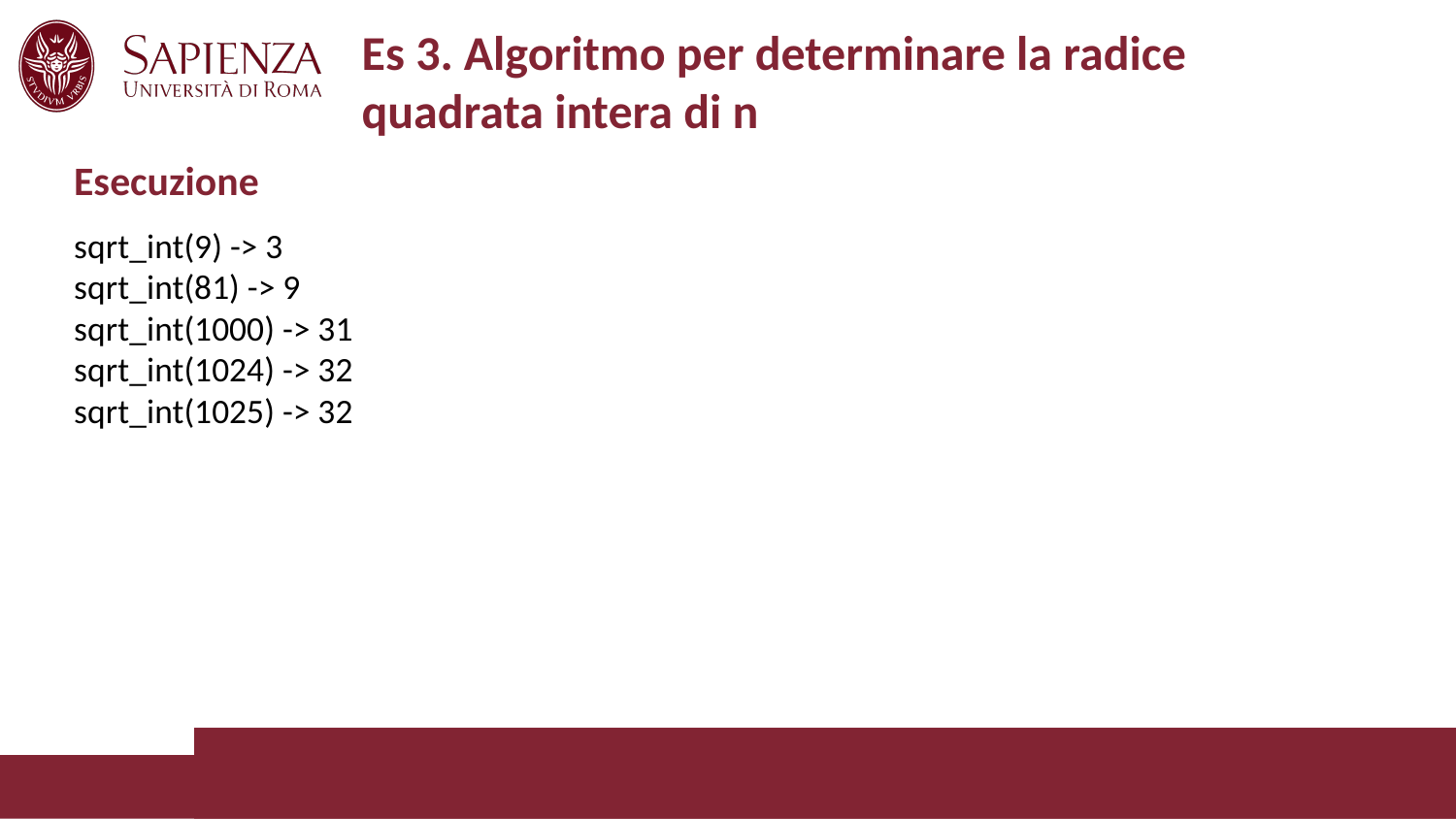

# Es 3. Algoritmo per determinare la radice quadrata intera di n
Esecuzione
sqrt_int(9) -> 3
sqrt_int(81) -> 9
sqrt_int(1000) -> 31
sqrt_int(1024) -> 32
sqrt_int(1025) -> 32